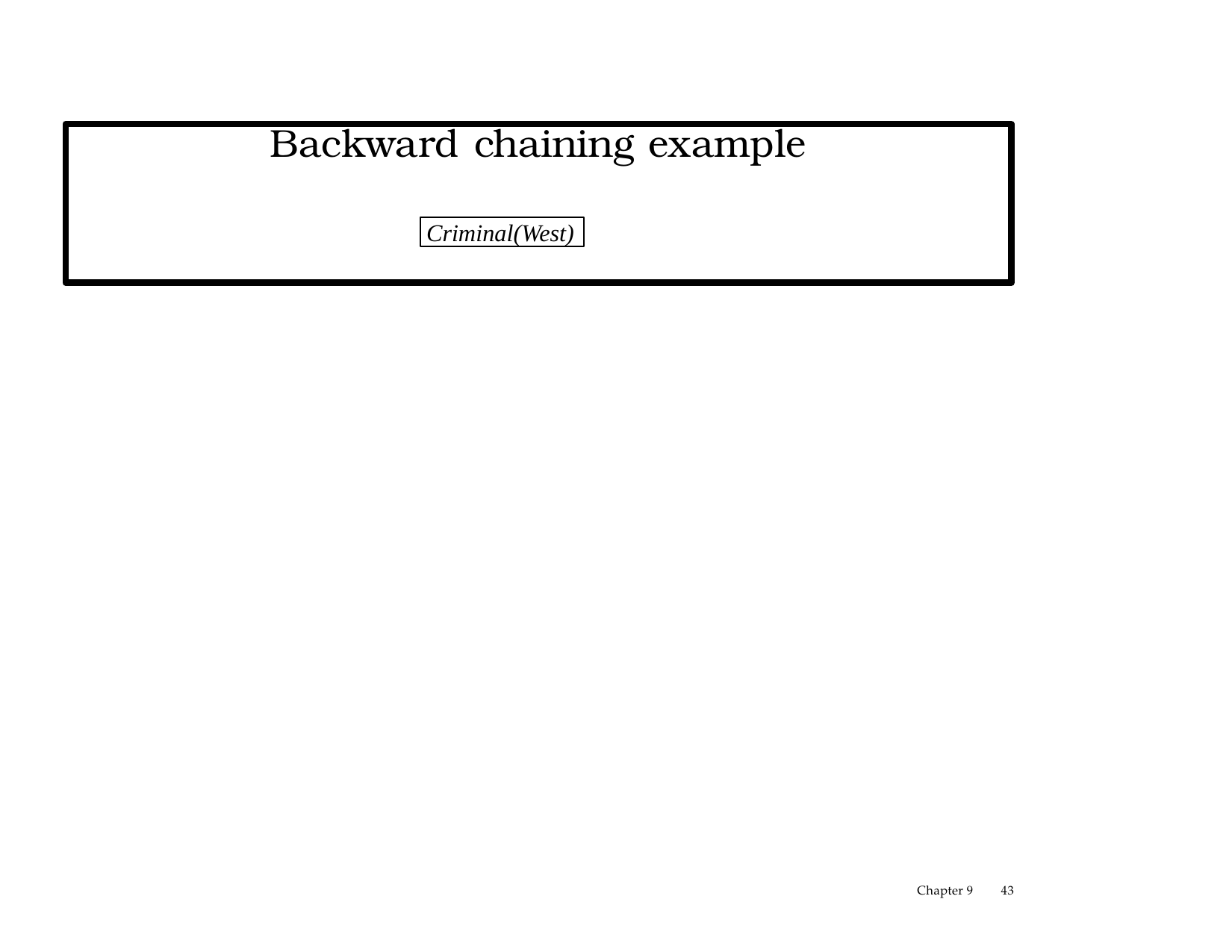

# Backward chaining example
Criminal(West)
Chapter 9
43